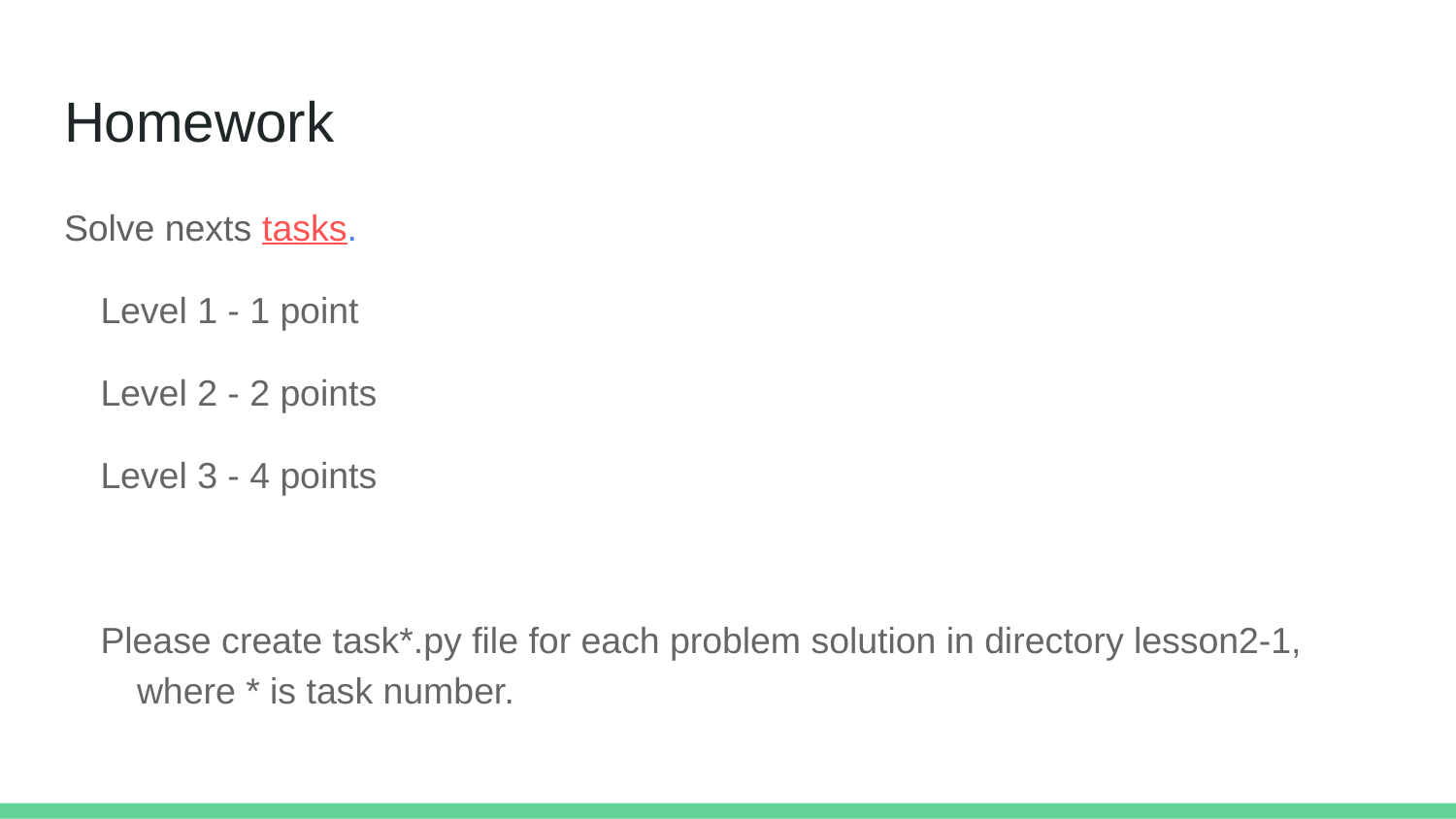

# Homework
Solve nexts tasks.
Level 1 - 1 point
Level 2 - 2 points
Level 3 - 4 points

Please create task*.py file for each problem solution in directory lesson2-1, where * is task number.